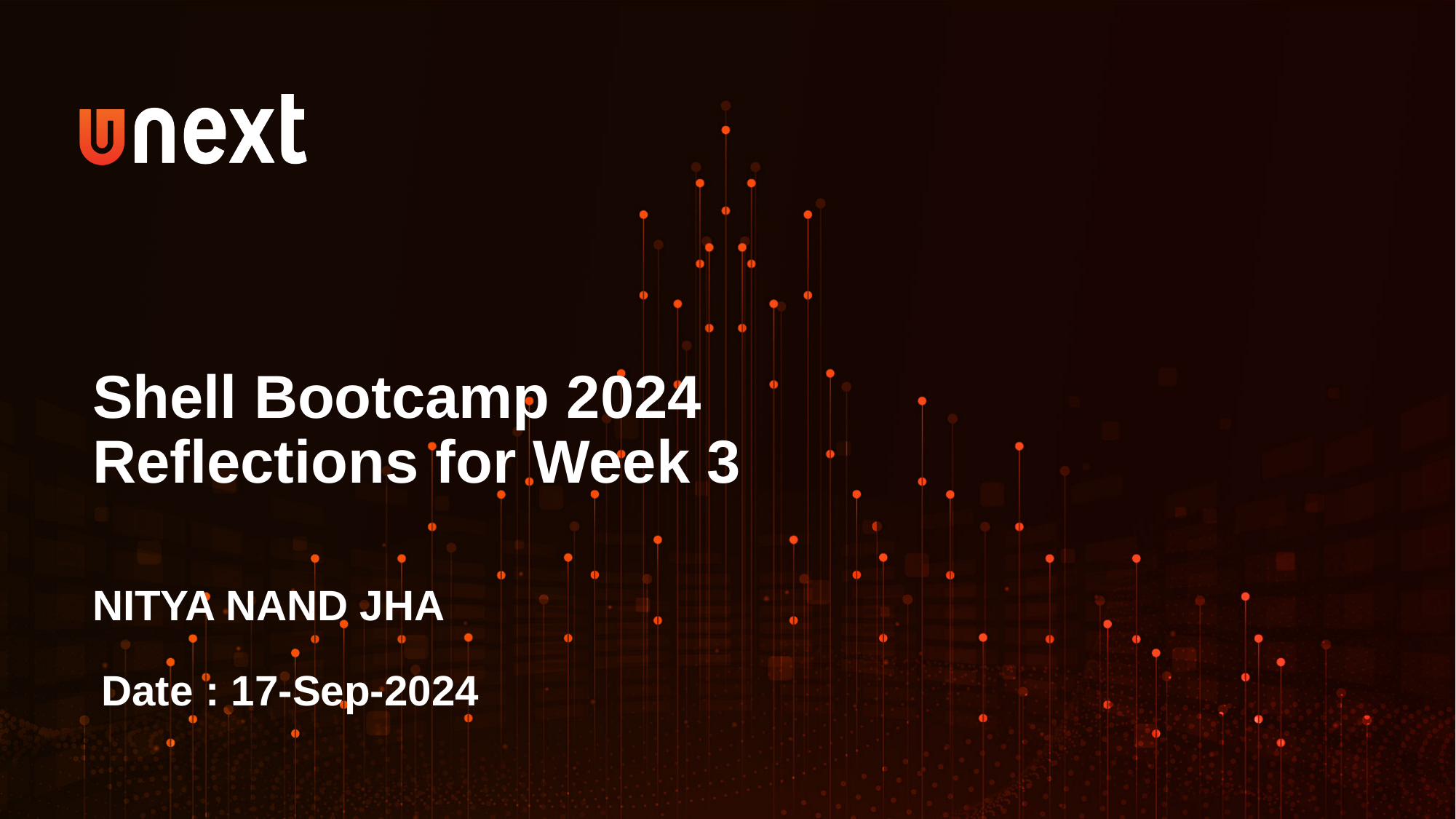

Shell Bootcamp 2024
Reflections for Week 3
NITYA NAND JHA
Date : 17-Sep-2024